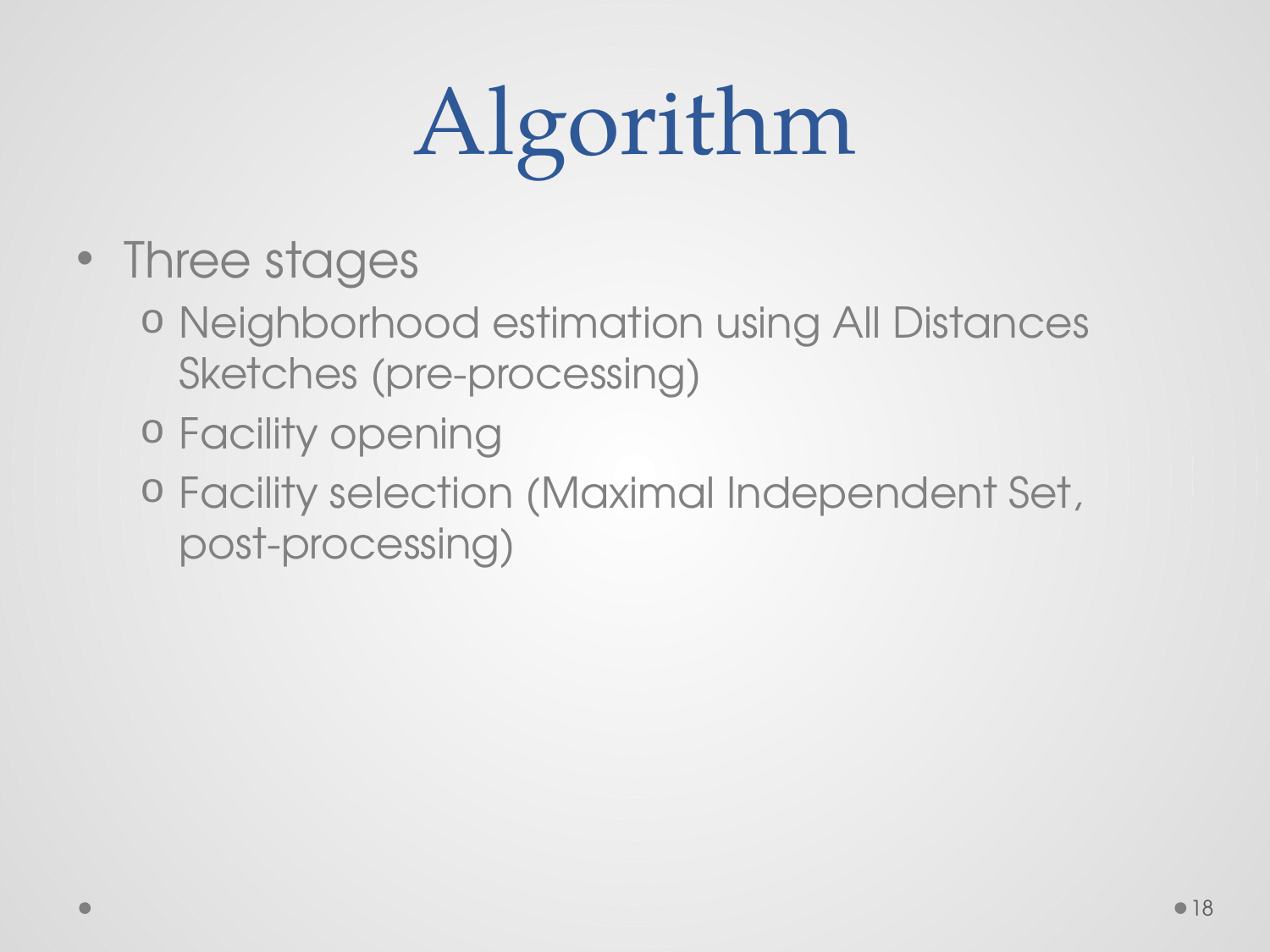

# Algorithm
Three stages
Neighborhood estimation using All Distances Sketches (pre-processing)
Facility opening
Facility selection (Maximal Independent Set, post-processing)
18